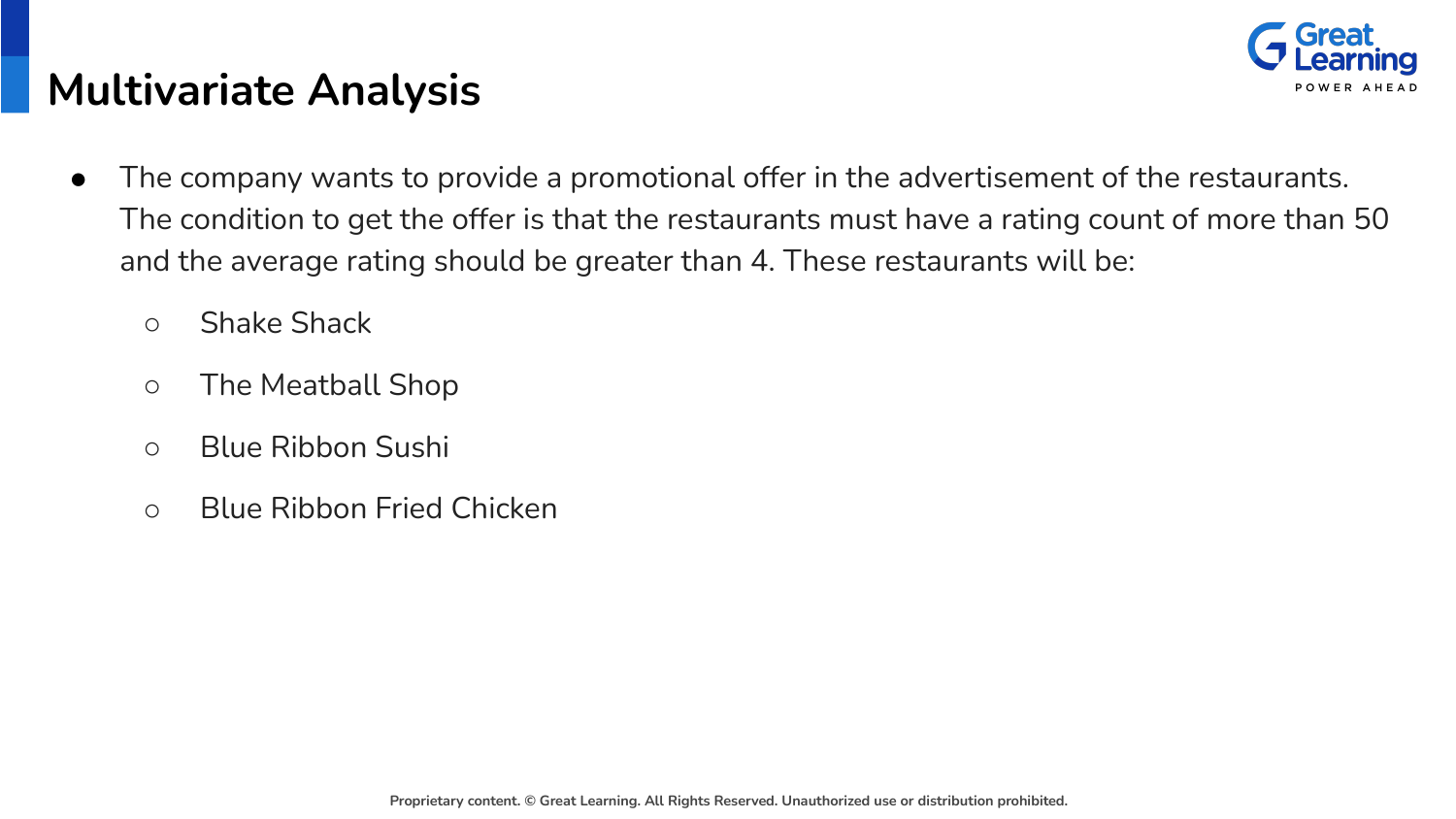

# Multivariate Analysis
The company wants to provide a promotional offer in the advertisement of the restaurants. The condition to get the offer is that the restaurants must have a rating count of more than 50 and the average rating should be greater than 4. These restaurants will be:
Shake Shack
The Meatball Shop
Blue Ribbon Sushi
Blue Ribbon Fried Chicken